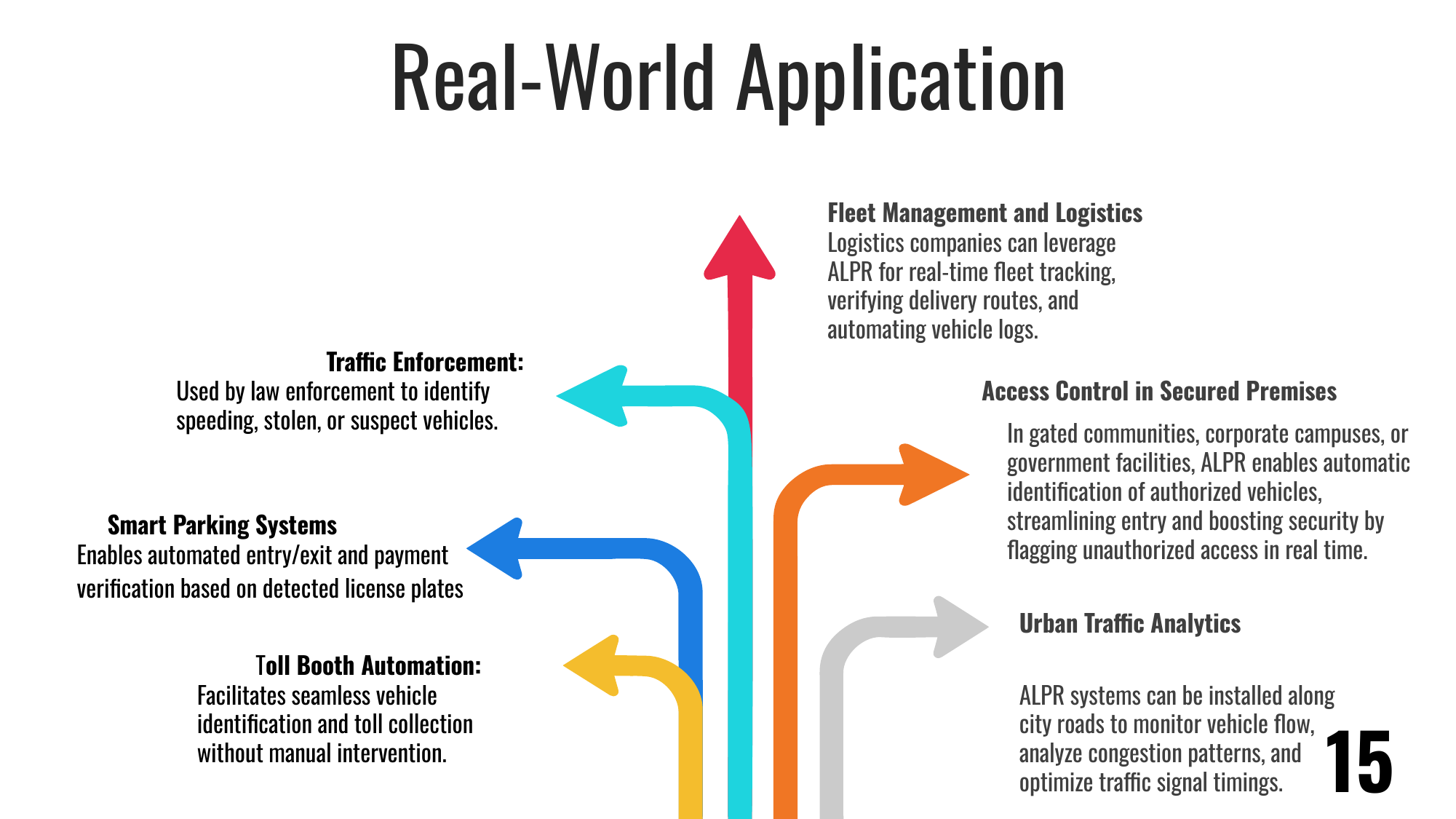

Real-World Application
Fleet Management and Logistics
Logistics companies can leverage ALPR for real-time fleet tracking, verifying delivery routes, and automating vehicle logs.

Traffic Enforcement:

Used by law enforcement to identify speeding, stolen, or suspect vehicles.
Access Control in Secured Premises
In gated communities, corporate campuses, or government facilities, ALPR enables automatic identification of authorized vehicles, streamlining entry and boosting security by flagging unauthorized access in real time.
Smart Parking Systems
Enables automated entry/exit and payment verification based on detected license plates
Urban Traffic Analytics
ALPR systems can be installed along city roads to monitor vehicle flow, analyze congestion patterns, and optimize traffic signal timings.
Toll Booth Automation:
Facilitates seamless vehicle identification and toll collection without manual intervention.
15